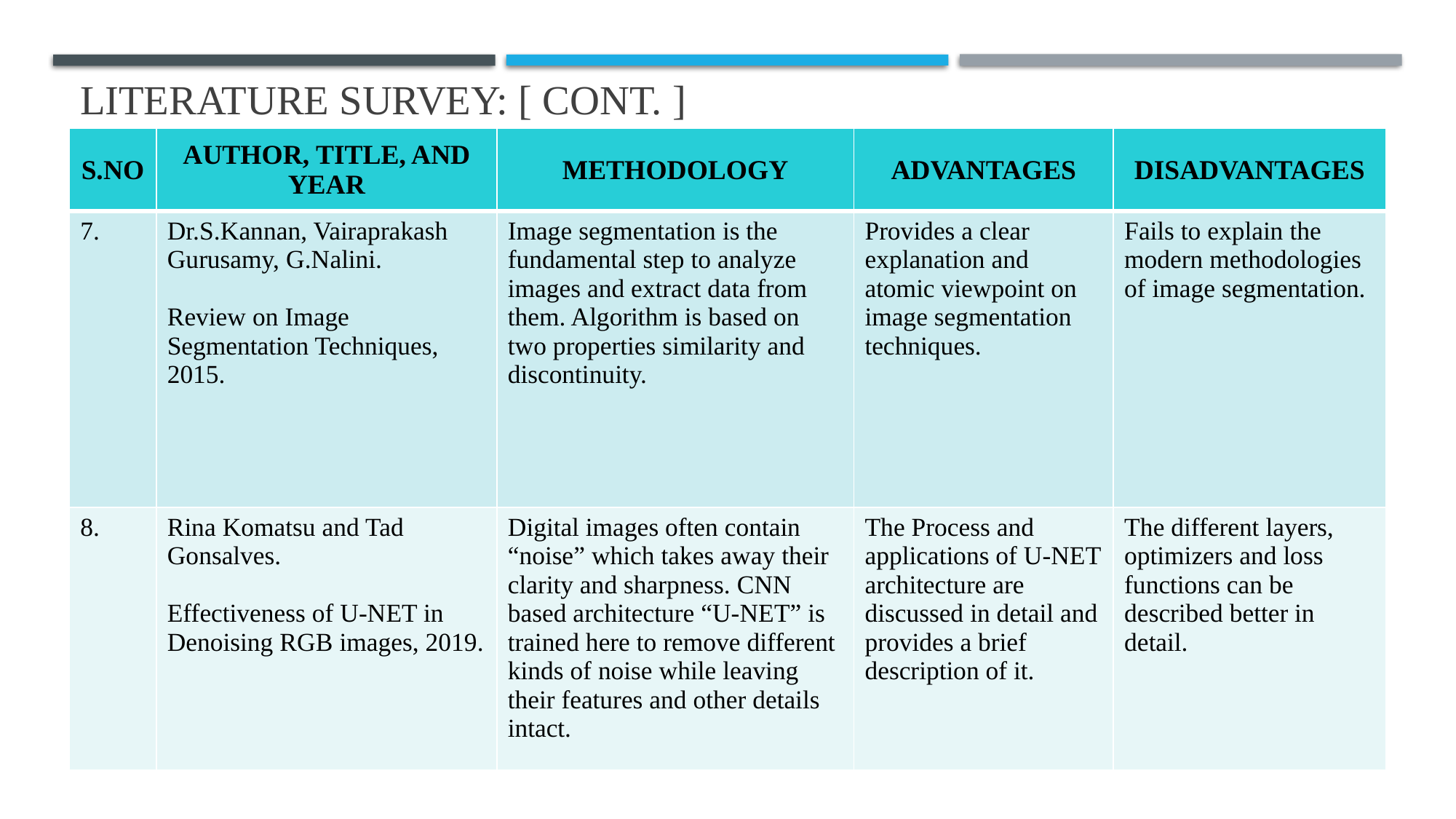

Literature survey: [ cont. ]
#
| S.NO | AUTHOR, TITLE, AND YEAR | METHODOLOGY | ADVANTAGES | DISADVANTAGES |
| --- | --- | --- | --- | --- |
| 7. | Dr.S.Kannan, Vairaprakash Gurusamy, G.Nalini. Review on Image Segmentation Techniques, 2015. | Image segmentation is the fundamental step to analyze images and extract data from them. Algorithm is based on two properties similarity and discontinuity. | Provides a clear explanation and atomic viewpoint on image segmentation techniques. | Fails to explain the modern methodologies of image segmentation. |
| 8. | Rina Komatsu and Tad Gonsalves. Effectiveness of U-NET in Denoising RGB images, 2019. | Digital images often contain “noise” which takes away their clarity and sharpness. CNN based architecture “U-NET” is trained here to remove different kinds of noise while leaving their features and other details intact. | The Process and applications of U-NET architecture are discussed in detail and provides a brief description of it. | The different layers, optimizers and loss functions can be described better in detail. |